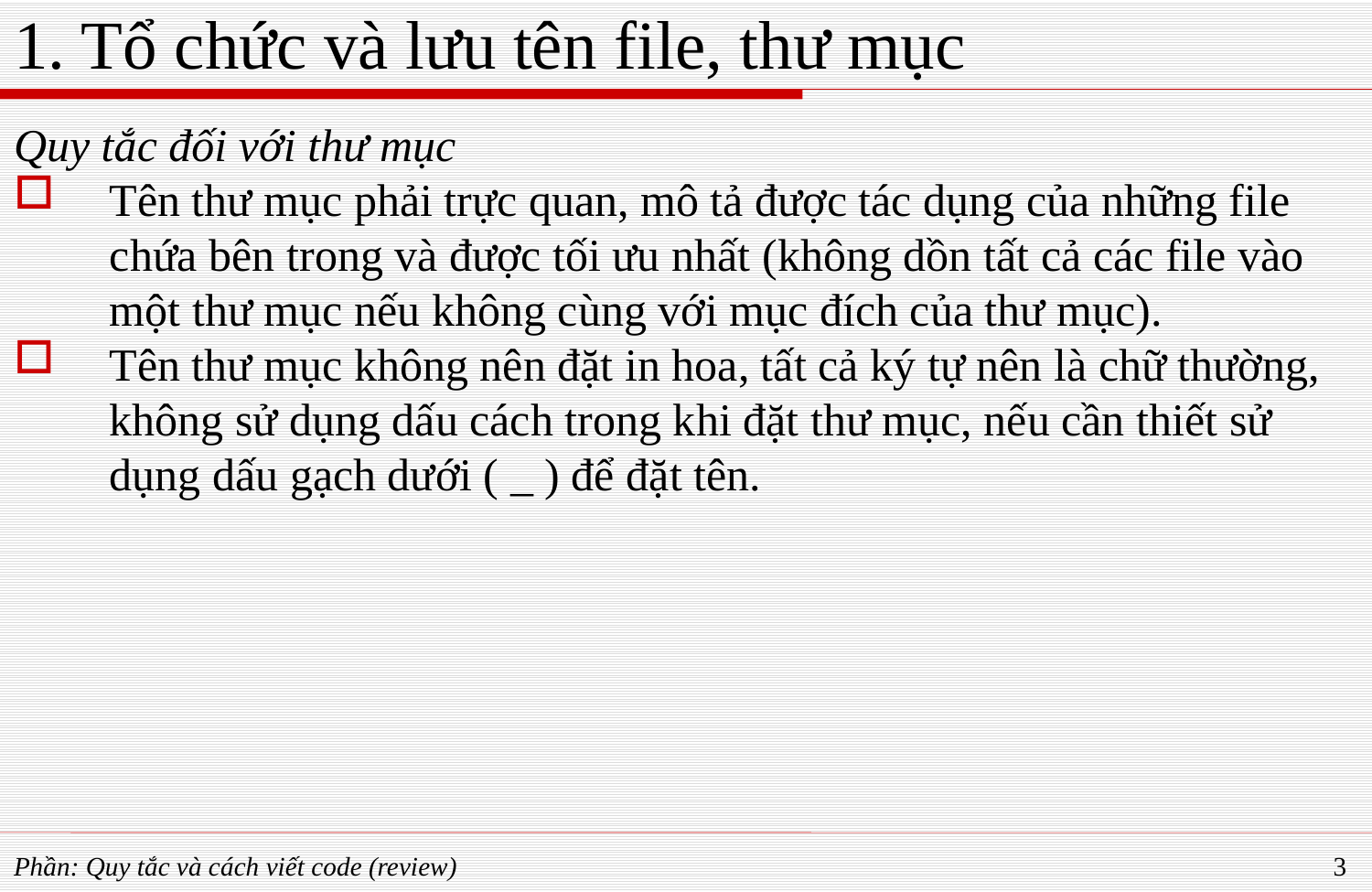

# 1. Tổ chức và lưu tên file, thư mục
Quy tắc đối với thư mục
Tên thư mục phải trực quan, mô tả được tác dụng của những file chứa bên trong và được tối ưu nhất (không dồn tất cả các file vào một thư mục nếu không cùng với mục đích của thư mục).
Tên thư mục không nên đặt in hoa, tất cả ký tự nên là chữ thường, không sử dụng dấu cách trong khi đặt thư mục, nếu cần thiết sử dụng dấu gạch dưới ( _ ) để đặt tên.

Phần: Quy tắc và cách viết code (review)
3